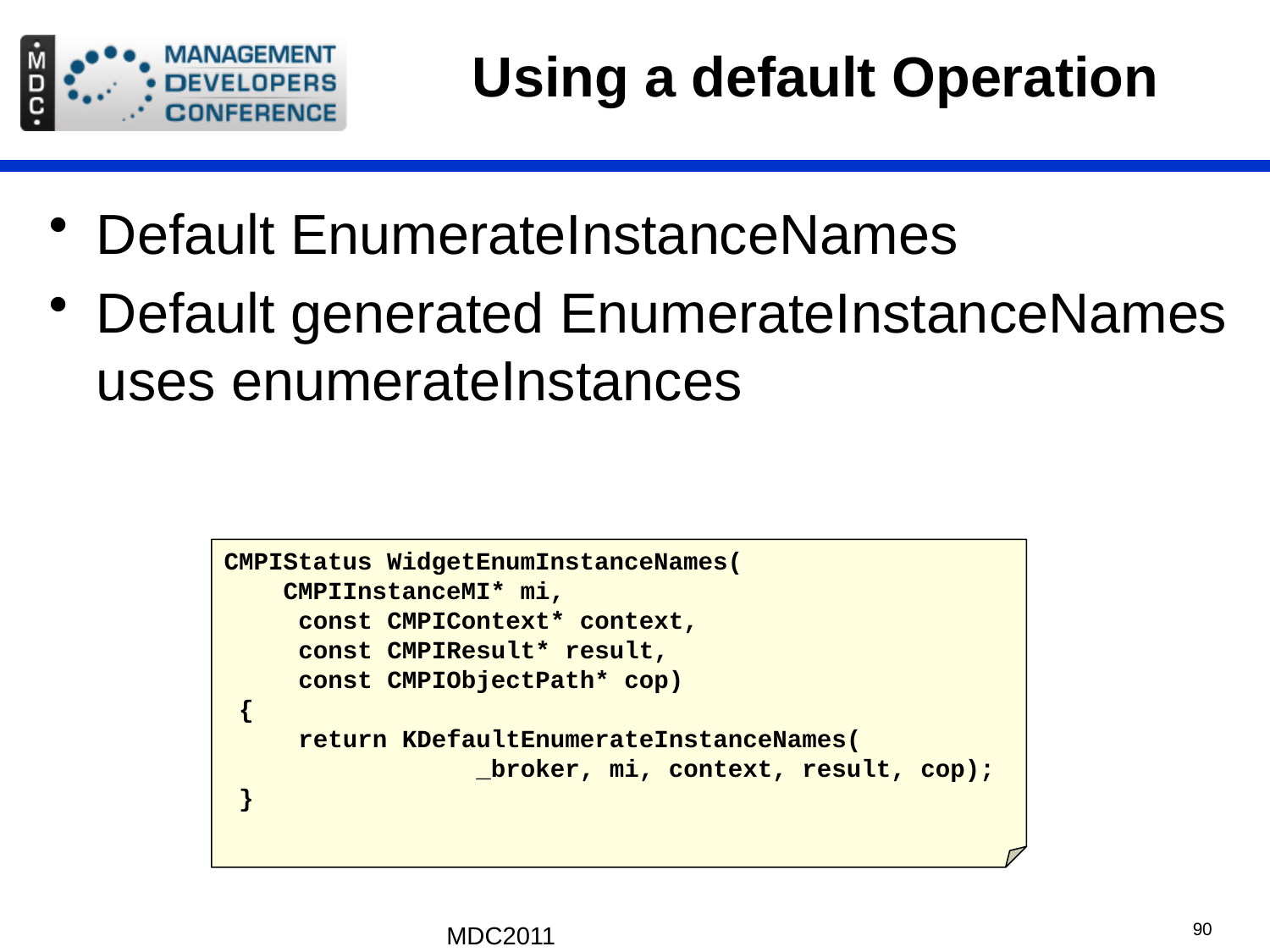

# Using a default Operation
Default EnumerateInstanceNames
Default generated EnumerateInstanceNames  uses enumerateInstances
CMPIStatus WidgetEnumInstanceNames(
    CMPIInstanceMI* mi,
     const CMPIContext* context,
     const CMPIResult* result,
     const CMPIObjectPath* cop)
 {
     return KDefaultEnumerateInstanceNames(
                 _broker, mi, context, result, cop);
 }
MDC2011
90